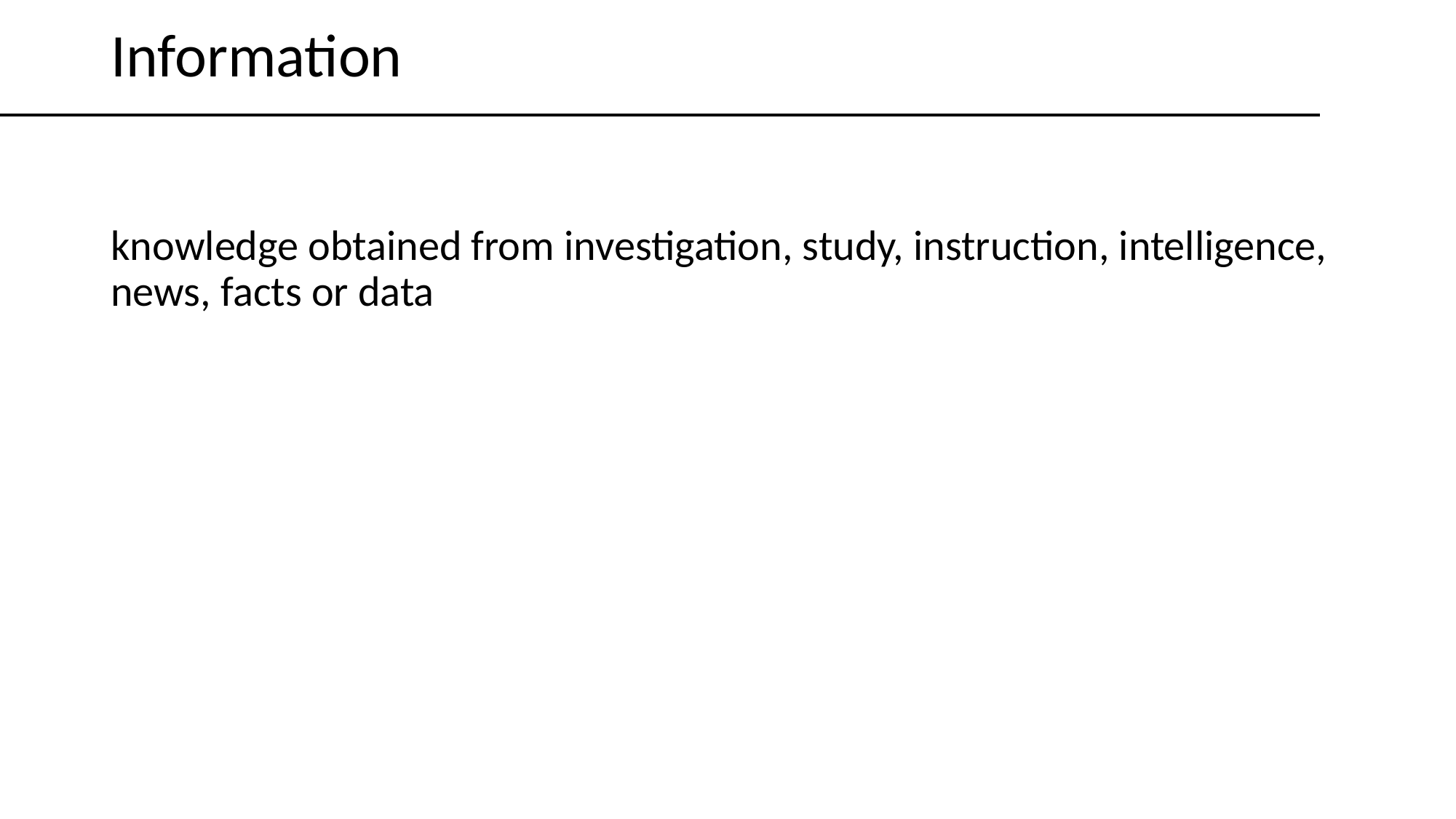

# Information
knowledge obtained from investigation, study, instruction, intelligence, news, facts or data